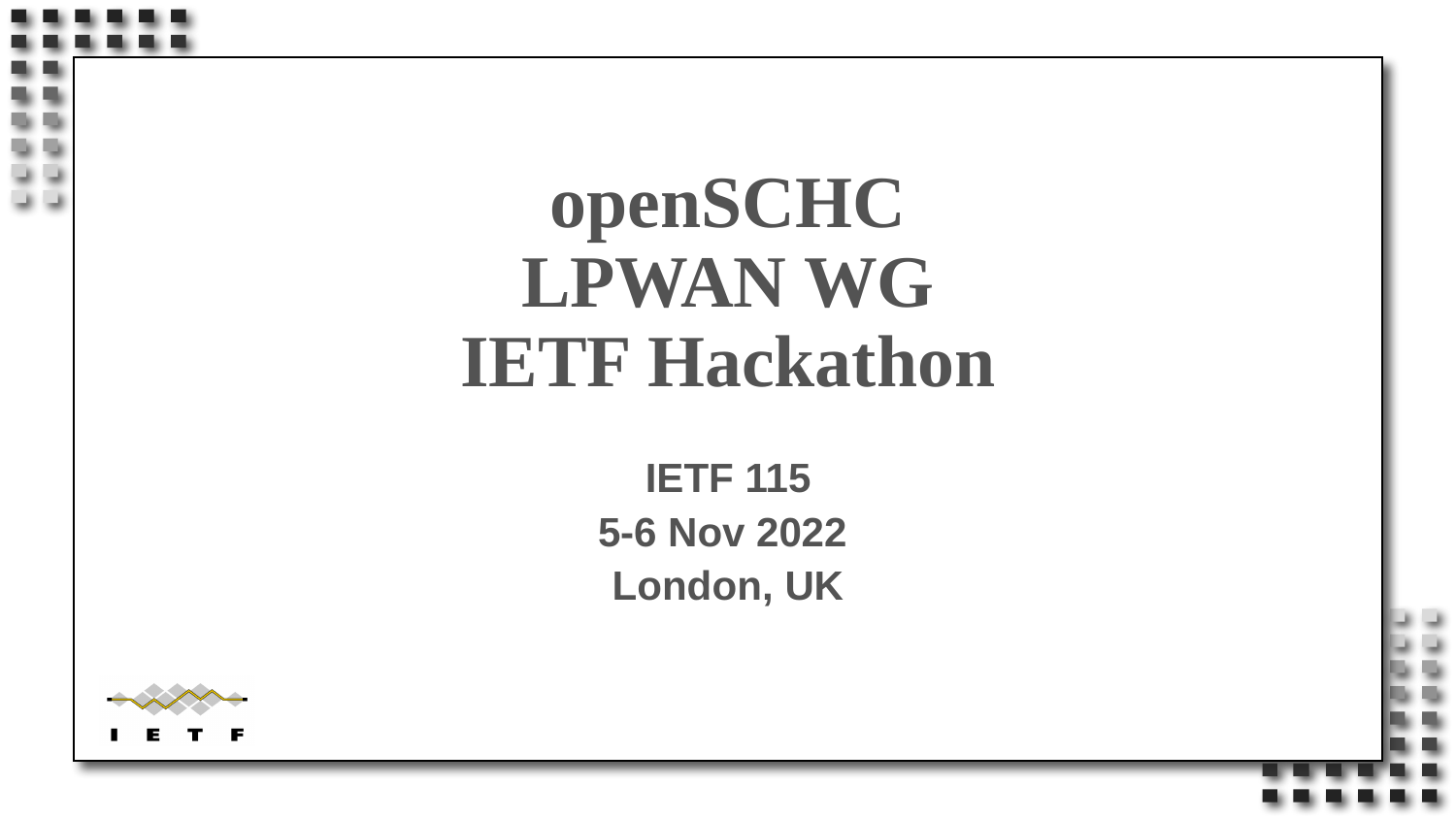

# openSCHC LPWAN WG IETF Hackathon
IETF 115
5-6 Nov 2022
London, UK